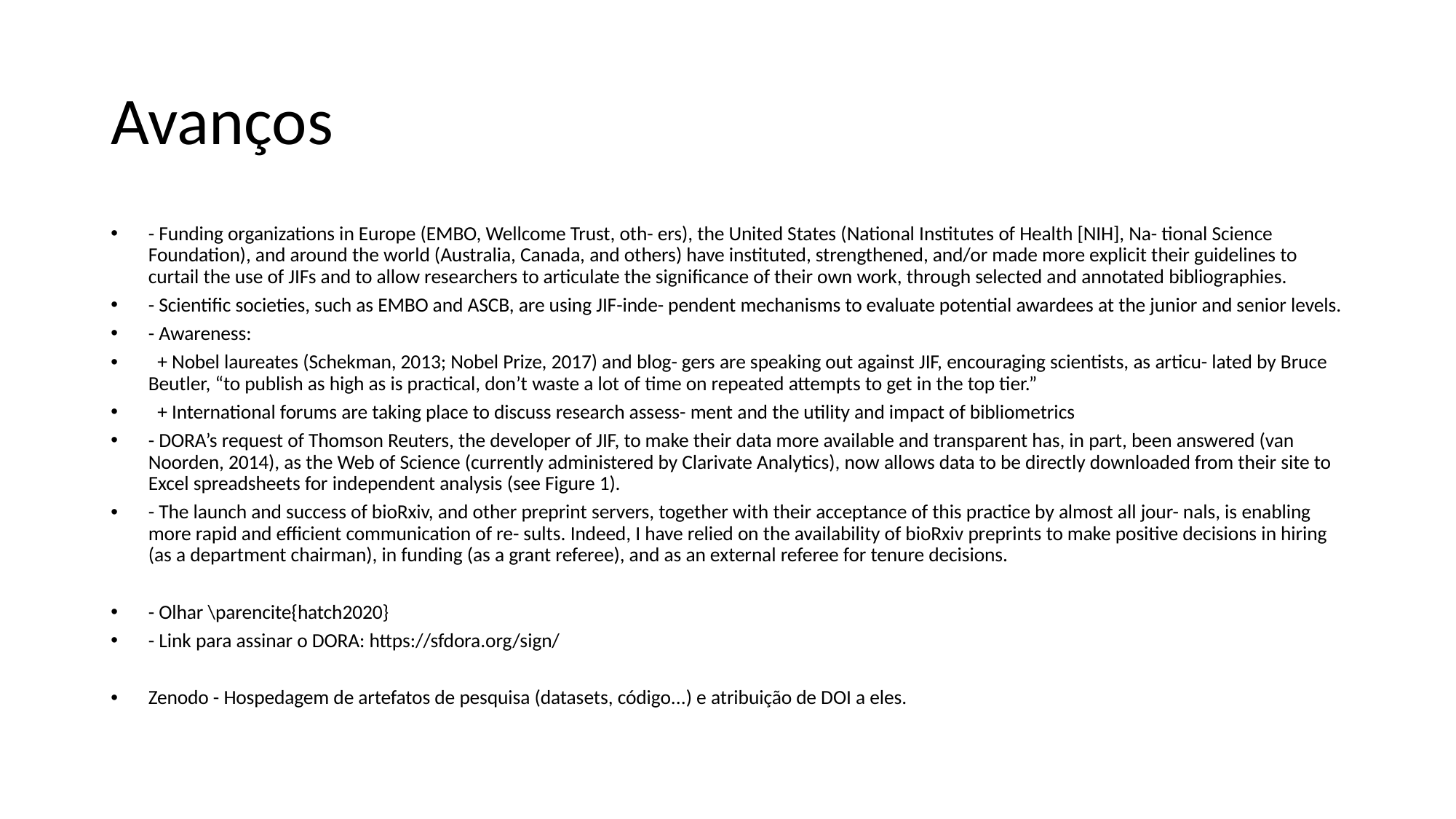

Avanços
- Funding organizations in Europe (EMBO, Wellcome Trust, oth- ers), the United States (National Institutes of Health [NIH], Na- tional Science Foundation), and around the world (Australia, Canada, and others) have instituted, strengthened, and/or made more explicit their guidelines to curtail the use of JIFs and to allow researchers to articulate the significance of their own work, through selected and annotated bibliographies.
- Scientific societies, such as EMBO and ASCB, are using JIF-inde- pendent mechanisms to evaluate potential awardees at the junior and senior levels.
- Awareness:
  + Nobel laureates (Schekman, 2013; Nobel Prize, 2017) and blog- gers are speaking out against JIF, encouraging scientists, as articu- lated by Bruce Beutler, “to publish as high as is practical, don’t waste a lot of time on repeated attempts to get in the top tier.”
  + International forums are taking place to discuss research assess- ment and the utility and impact of bibliometrics
- DORA’s request of Thomson Reuters, the developer of JIF, to make their data more available and transparent has, in part, been answered (van Noorden, 2014), as the Web of Science (currently administered by Clarivate Analytics), now allows data to be directly downloaded from their site to Excel spreadsheets for independent analysis (see Figure 1).
- The launch and success of bioRxiv, and other preprint servers, together with their acceptance of this practice by almost all jour- nals, is enabling more rapid and efficient communication of re- sults. Indeed, I have relied on the availability of bioRxiv preprints to make positive decisions in hiring (as a department chairman), in funding (as a grant referee), and as an external referee for tenure decisions.

- Olhar \parencite{hatch2020}
- Link para assinar o DORA: https://sfdora.org/sign/

Zenodo - Hospedagem de artefatos de pesquisa (datasets, código...) e atribuição de DOI a eles.